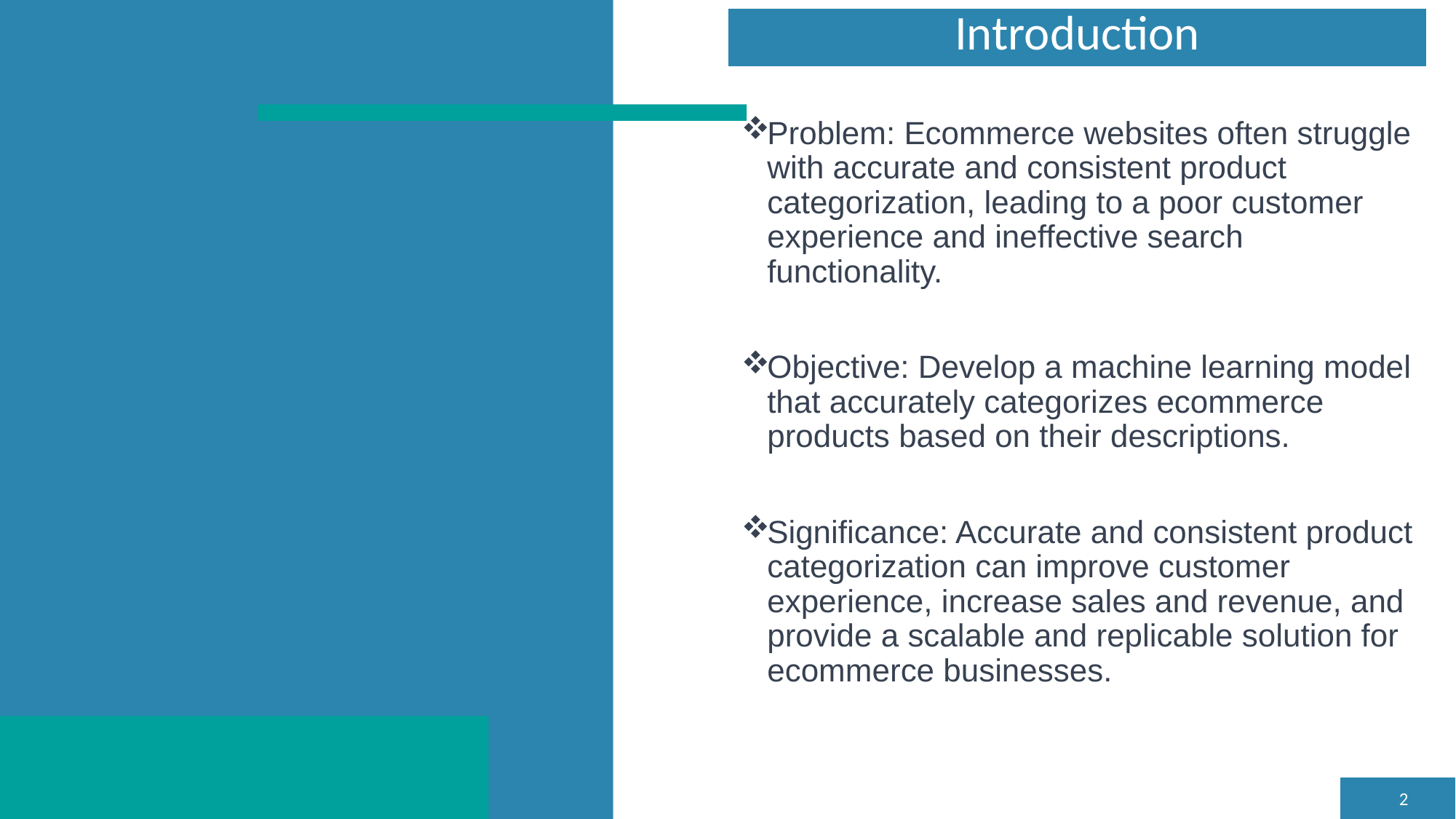

| Introduction |
| --- |
#
Problem: Ecommerce websites often struggle with accurate and consistent product categorization, leading to a poor customer experience and ineffective search functionality.

Objective: Develop a machine learning model that accurately categorizes ecommerce products based on their descriptions.

Significance: Accurate and consistent product categorization can improve customer experience, increase sales and revenue, and provide a scalable and replicable solution for ecommerce businesses.

2